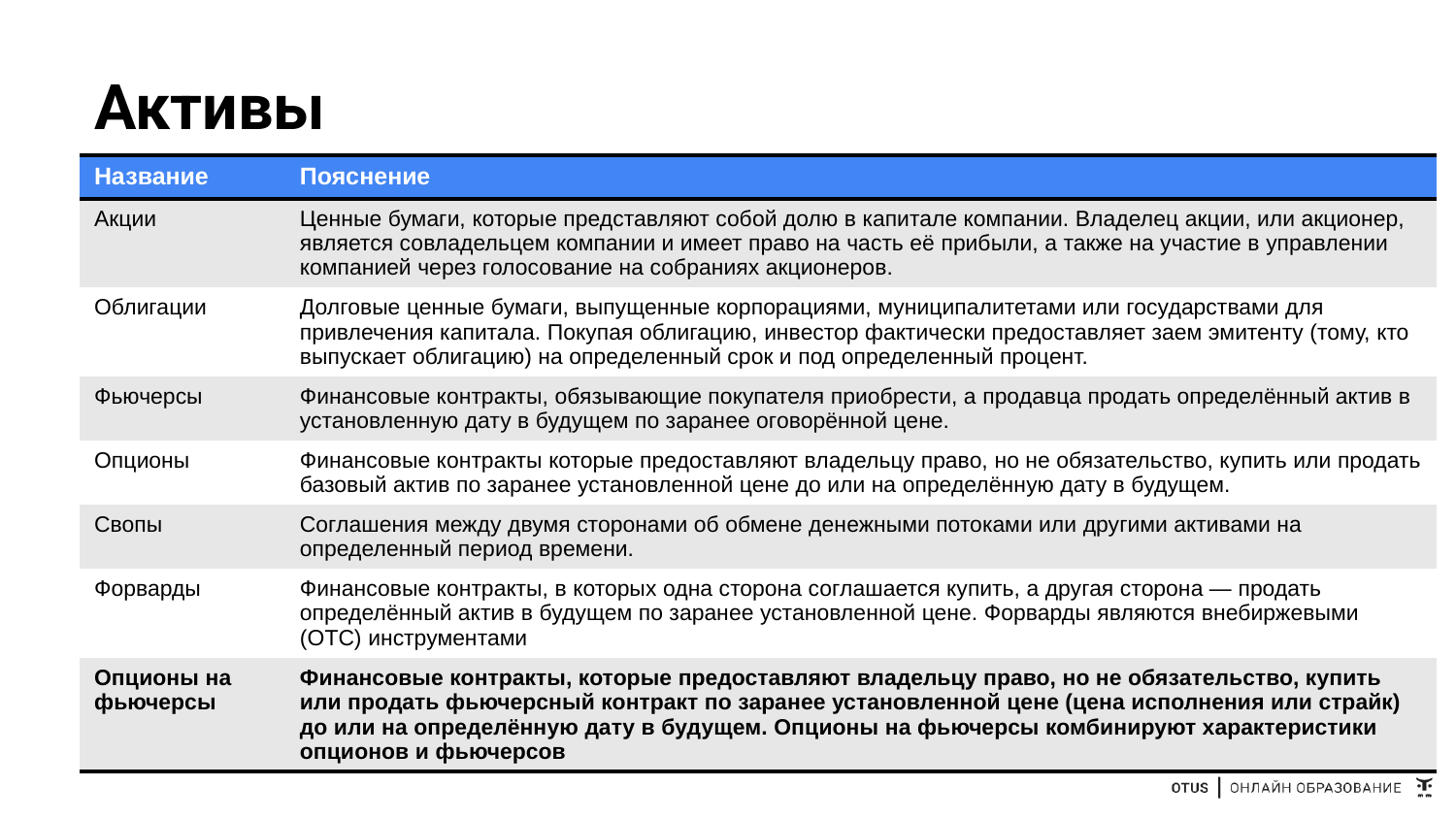

# Активы
| Название | Пояснение |
| --- | --- |
| Акции | Ценные бумаги, которые представляют собой долю в капитале компании. Владелец акции, или акционер, является совладельцем компании и имеет право на часть её прибыли, а также на участие в управлении компанией через голосование на собраниях акционеров. |
| Облигации | Долговые ценные бумаги, выпущенные корпорациями, муниципалитетами или государствами для привлечения капитала. Покупая облигацию, инвестор фактически предоставляет заем эмитенту (тому, кто выпускает облигацию) на определенный срок и под определенный процент. |
| Фьючерсы | Финансовые контракты, обязывающие покупателя приобрести, а продавца продать определённый актив в установленную дату в будущем по заранее оговорённой цене. |
| Опционы | Финансовые контракты которые предоставляют владельцу право, но не обязательство, купить или продать базовый актив по заранее установленной цене до или на определённую дату в будущем. |
| Свопы | Соглашения между двумя сторонами об обмене денежными потоками или другими активами на определенный период времени. |
| Форварды | Финансовые контракты, в которых одна сторона соглашается купить, а другая сторона — продать определённый актив в будущем по заранее установленной цене. Форварды являются внебиржевыми (OTC) инструментами |
| Опционы на фьючерсы | Финансовые контракты, которые предоставляют владельцу право, но не обязательство, купить или продать фьючерсный контракт по заранее установленной цене (цена исполнения или страйк) до или на определённую дату в будущем. Опционы на фьючерсы комбинируют характеристики опционов и фьючерсов |